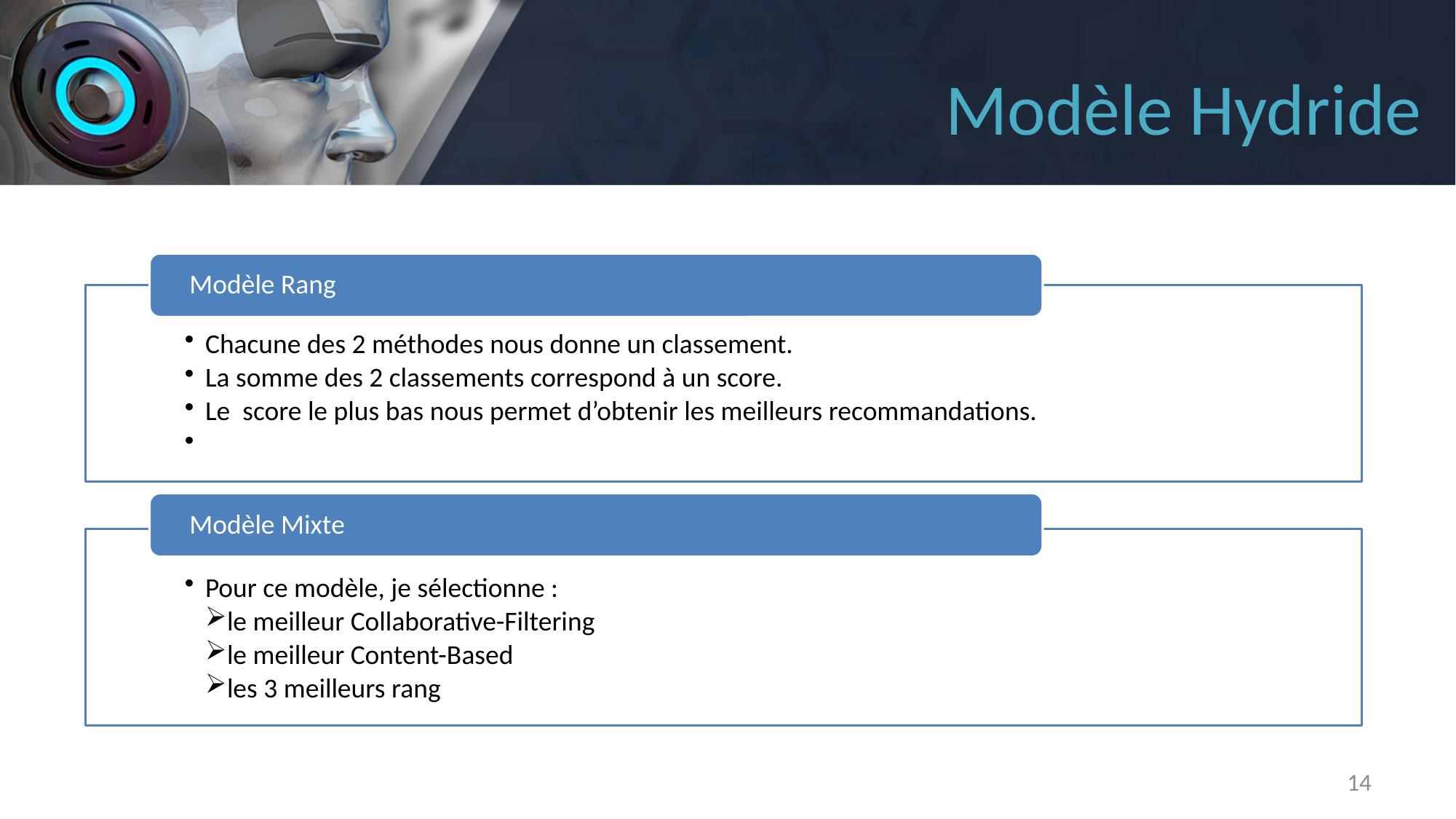

# Modèle Hydride
Chacune des 2 méthodes nous donne un classement.
La somme des 2 classements correspond à un score.
Le  score le plus bas nous permet d’obtenir les meilleurs recommandations.

Modèle Rang
Pour ce modèle, je sélectionne :
le meilleur Collaborative-Filtering
le meilleur Content-Based
les 3 meilleurs rang
Modèle Mixte
14